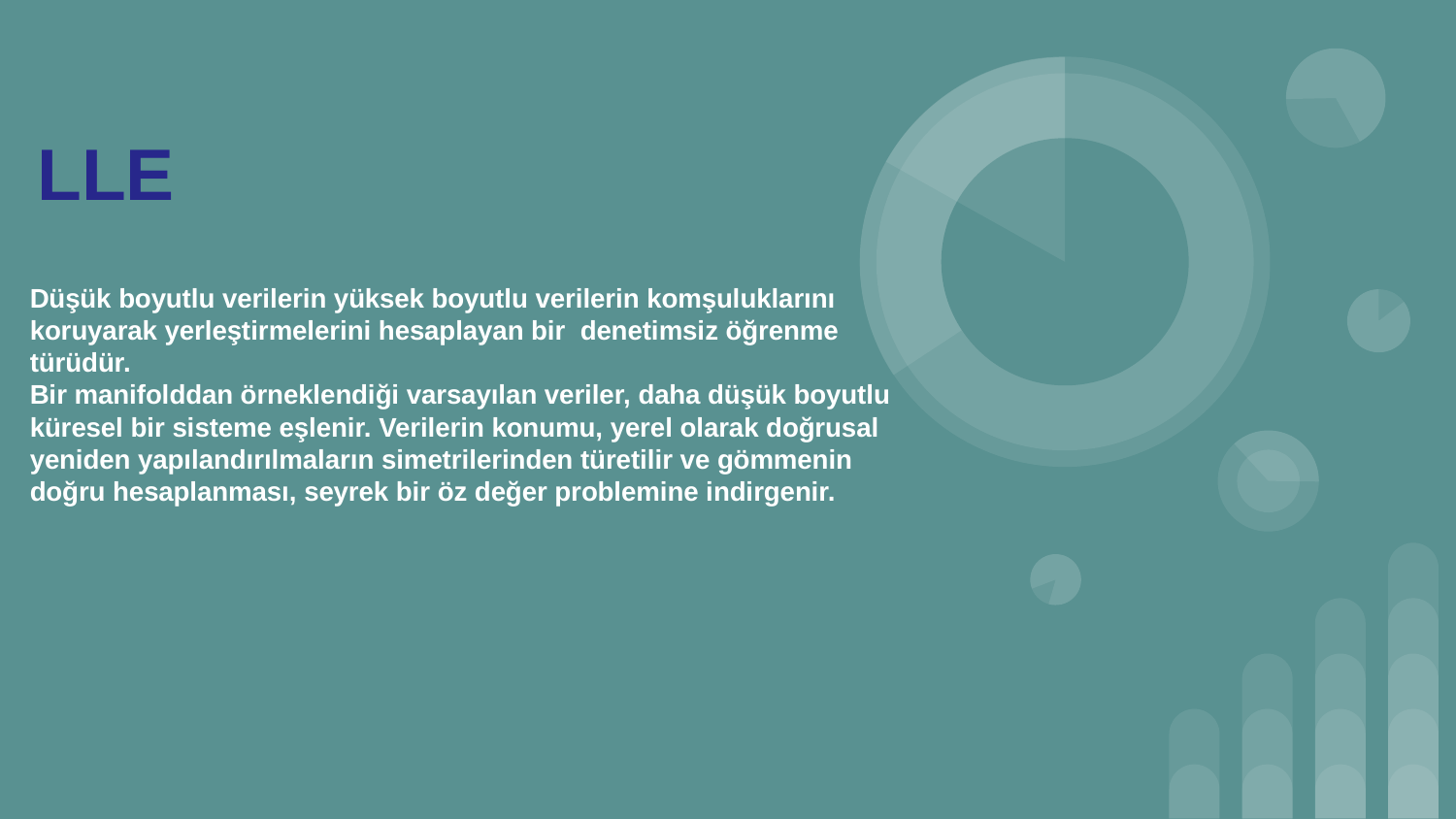

# LLE
Düşük boyutlu verilerin yüksek boyutlu verilerin komşuluklarını koruyarak yerleştirmelerini hesaplayan bir  denetimsiz öğrenme türüdür.
Bir manifolddan örneklendiği varsayılan veriler, daha düşük boyutlu küresel bir sisteme eşlenir. Verilerin konumu, yerel olarak doğrusal yeniden yapılandırılmaların simetrilerinden türetilir ve gömmenin doğru hesaplanması, seyrek bir öz değer problemine indirgenir.